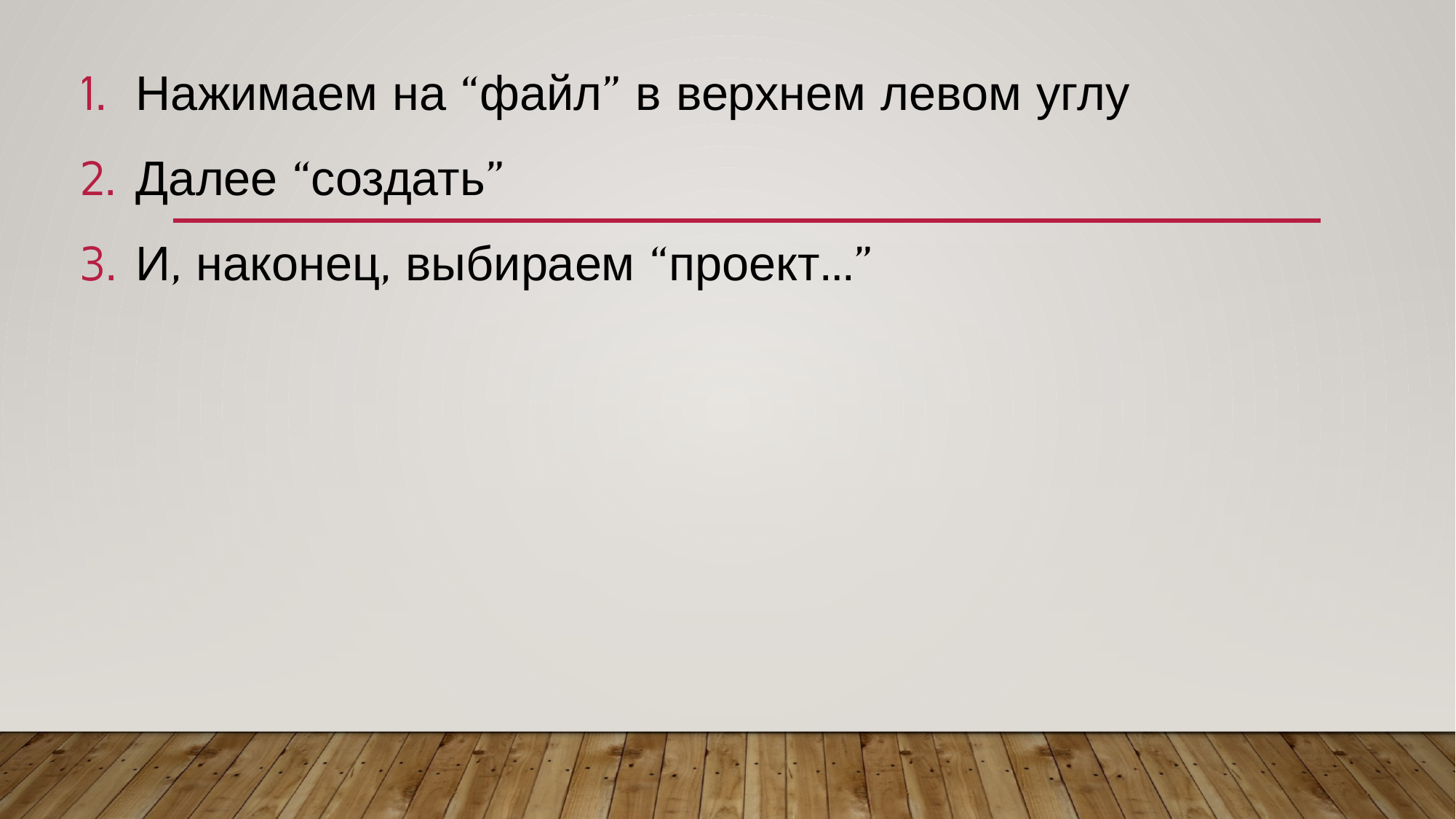

Нажимаем на “файл” в верхнем левом углу
Далее “создать”
И, наконец, выбираем “проект…”